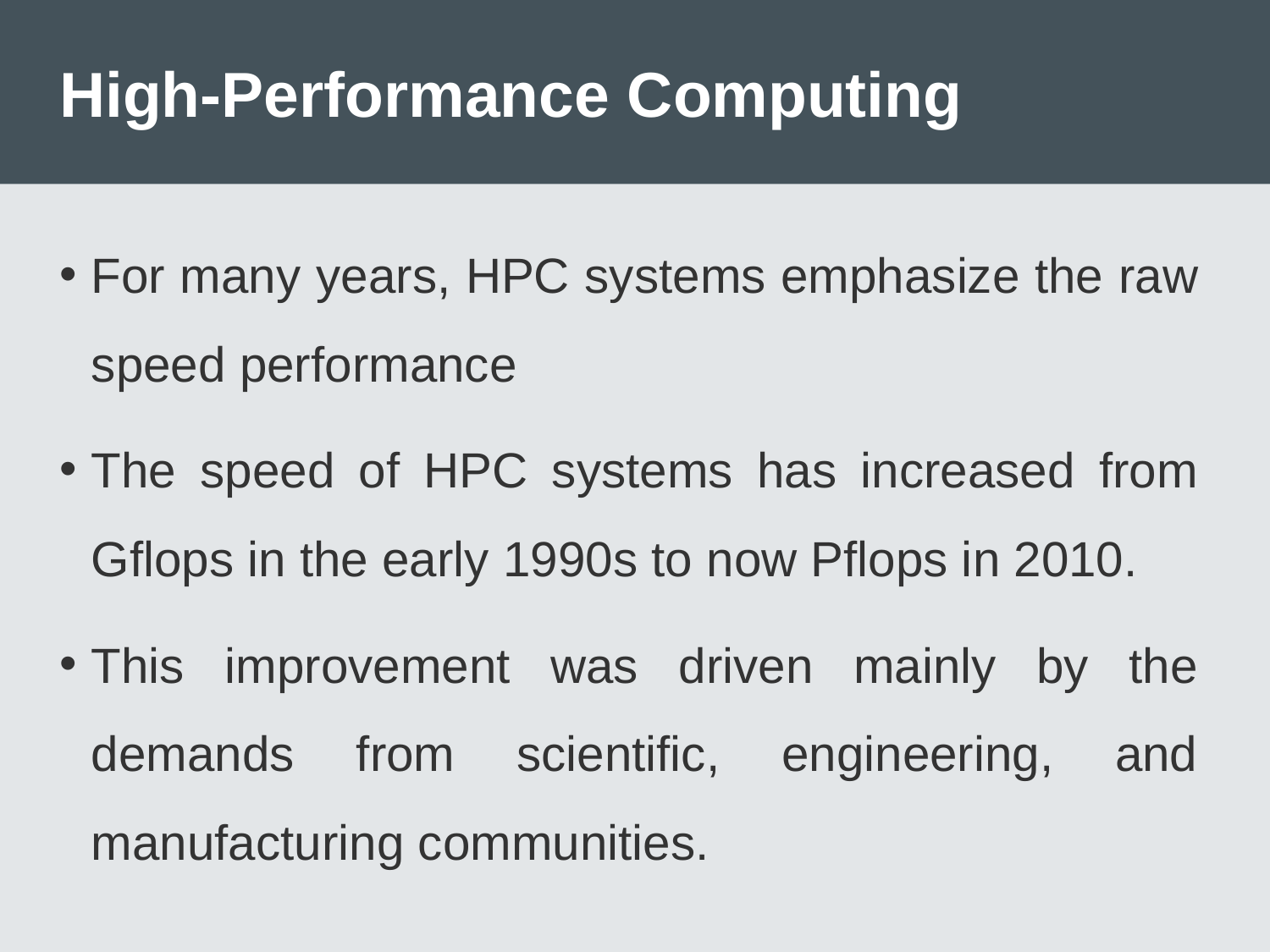

# High-Performance Computing
For many years, HPC systems emphasize the raw speed performance
The speed of HPC systems has increased from Gflops in the early 1990s to now Pflops in 2010.
This improvement was driven mainly by the demands from scientific, engineering, and manufacturing communities.